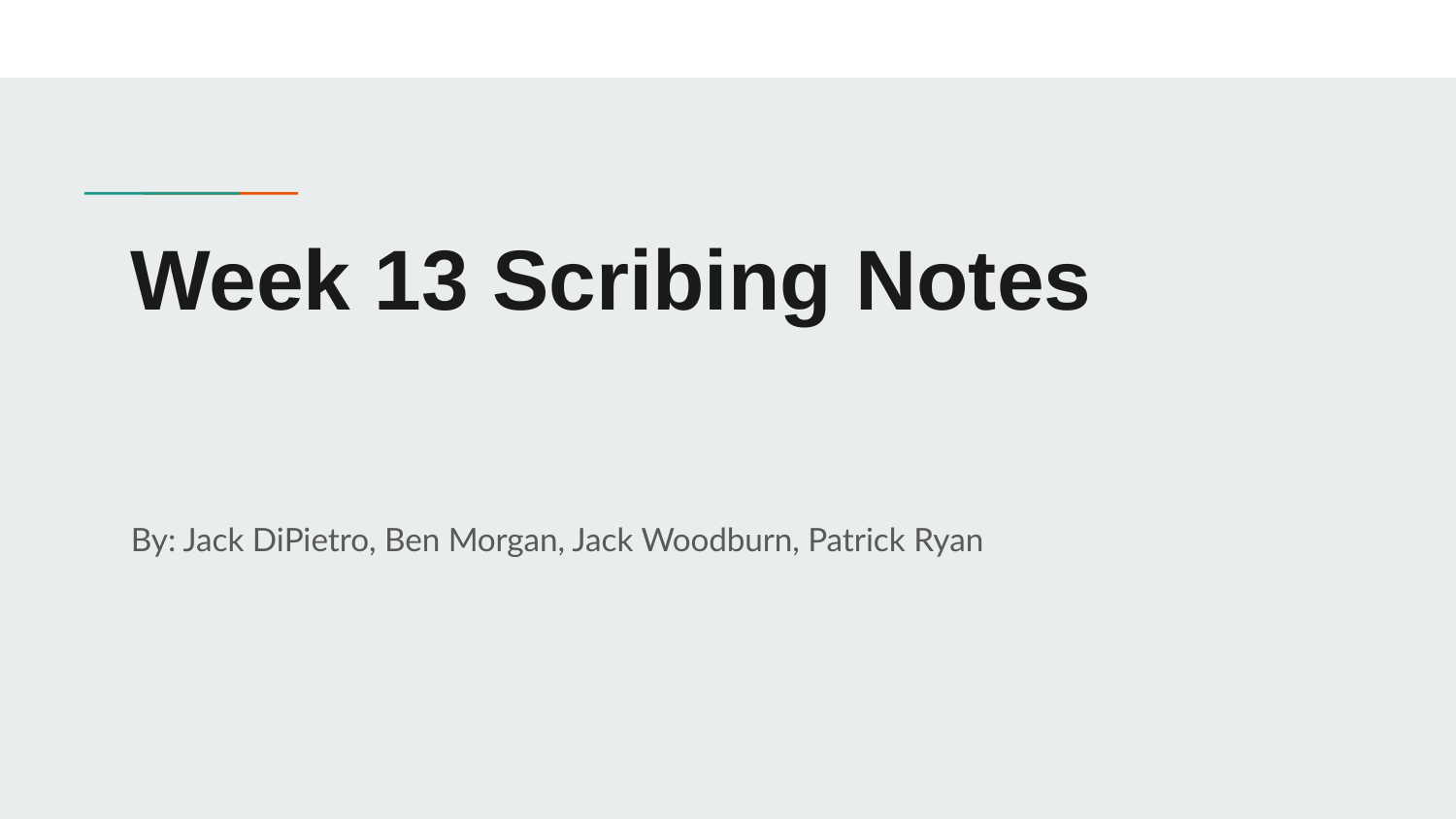

# Week 13 Scribing Notes
By: Jack DiPietro, Ben Morgan, Jack Woodburn, Patrick Ryan